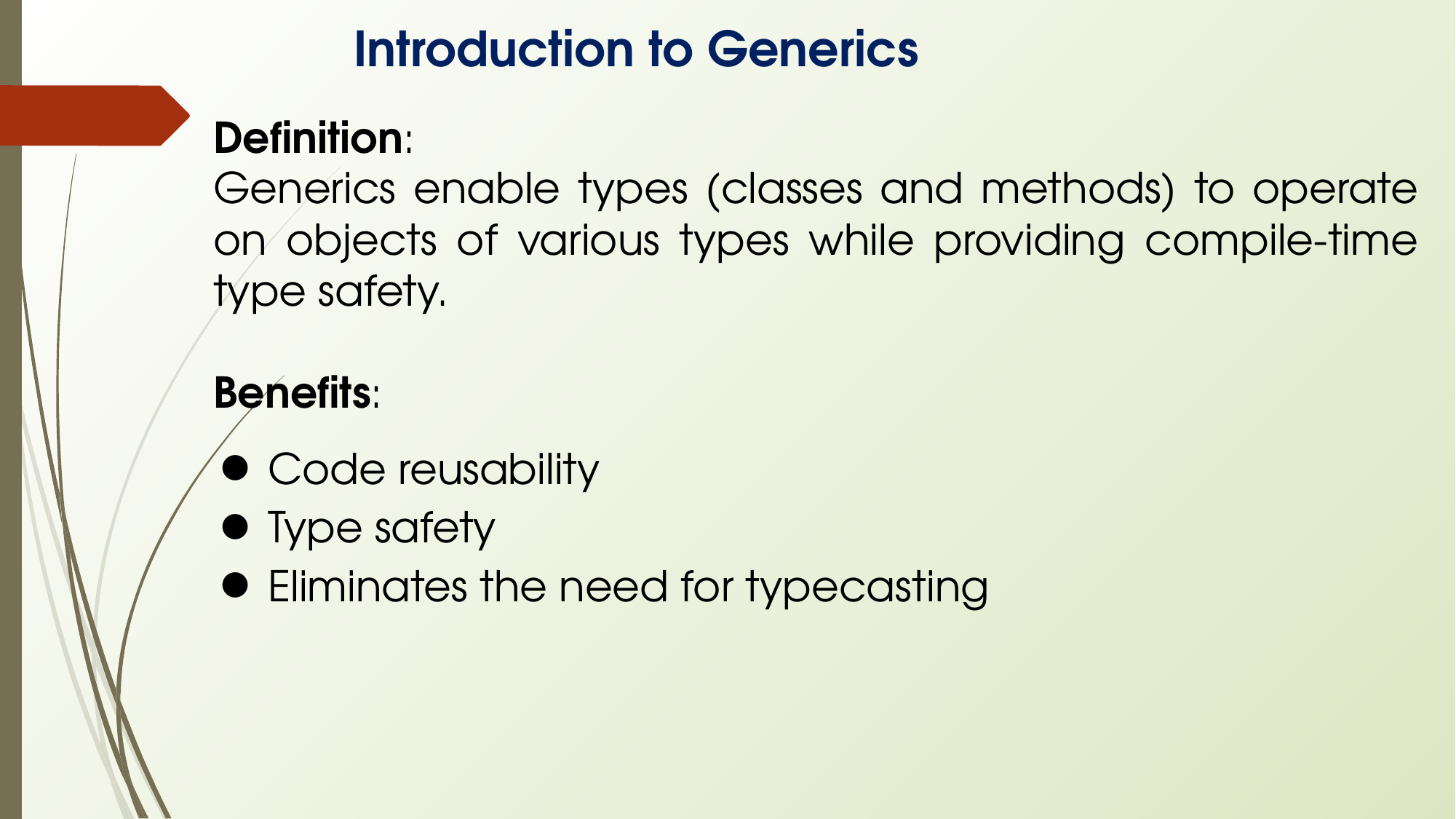

Introduction to Generics

Definition:
Generics enable types (classes and methods) to operate on objects of various types while providing compile-time type safety.

Benefits:
Code reusability
Type safety
Eliminates the need for typecasting